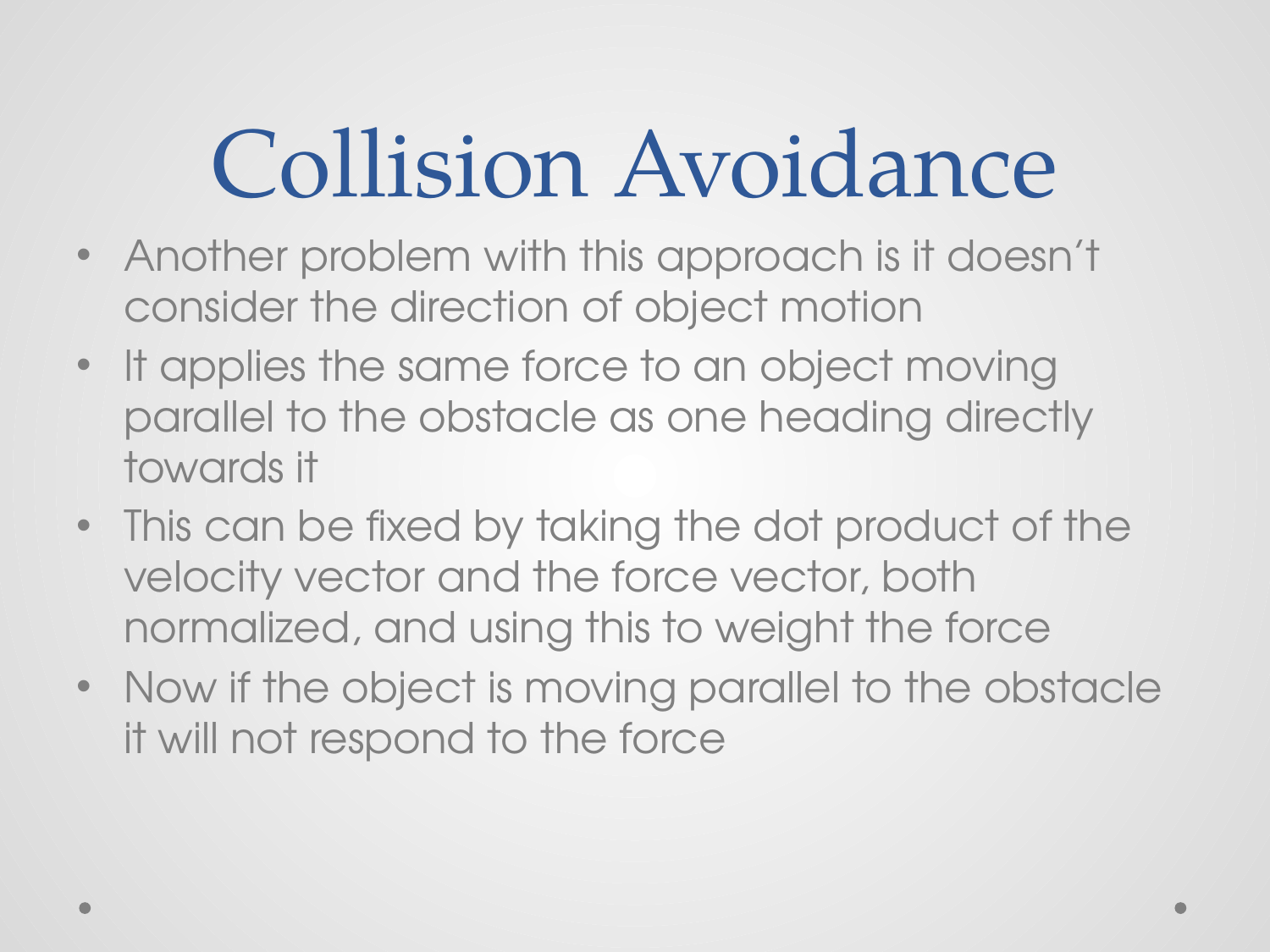

# Collision Avoidance
Another problem with this approach is it doesn’t consider the direction of object motion
It applies the same force to an object moving parallel to the obstacle as one heading directly towards it
This can be fixed by taking the dot product of the velocity vector and the force vector, both normalized, and using this to weight the force
Now if the object is moving parallel to the obstacle it will not respond to the force